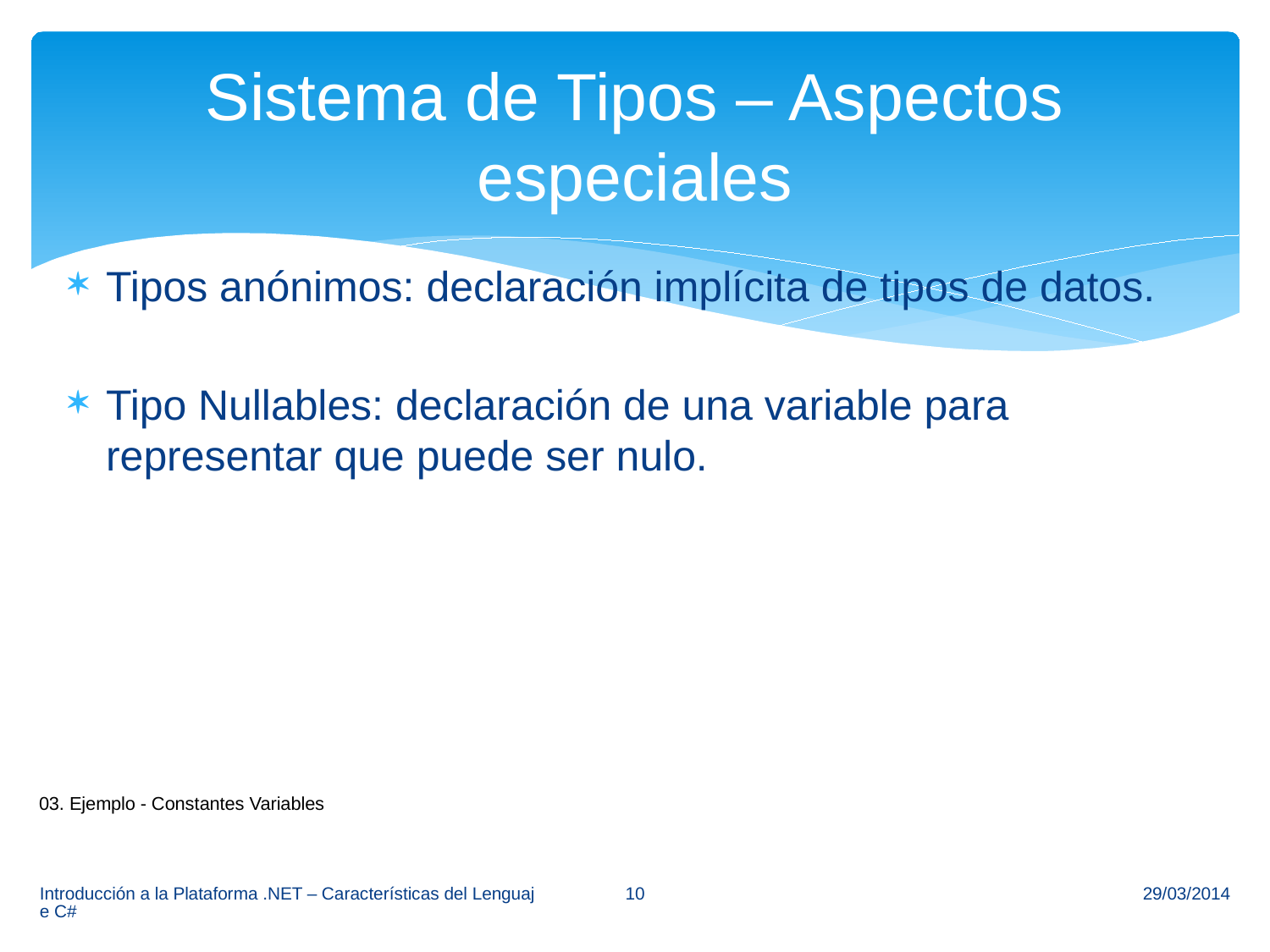

# Sistema de Tipos – Aspectos especiales
Tipos anónimos: declaración implícita de tipos de datos.

Tipo Nullables: declaración de una variable para representar que puede ser nulo.
03. Ejemplo - Constantes Variables
10
Introducción a la Plataforma .NET – Características del Lenguaje C#
29/03/2014